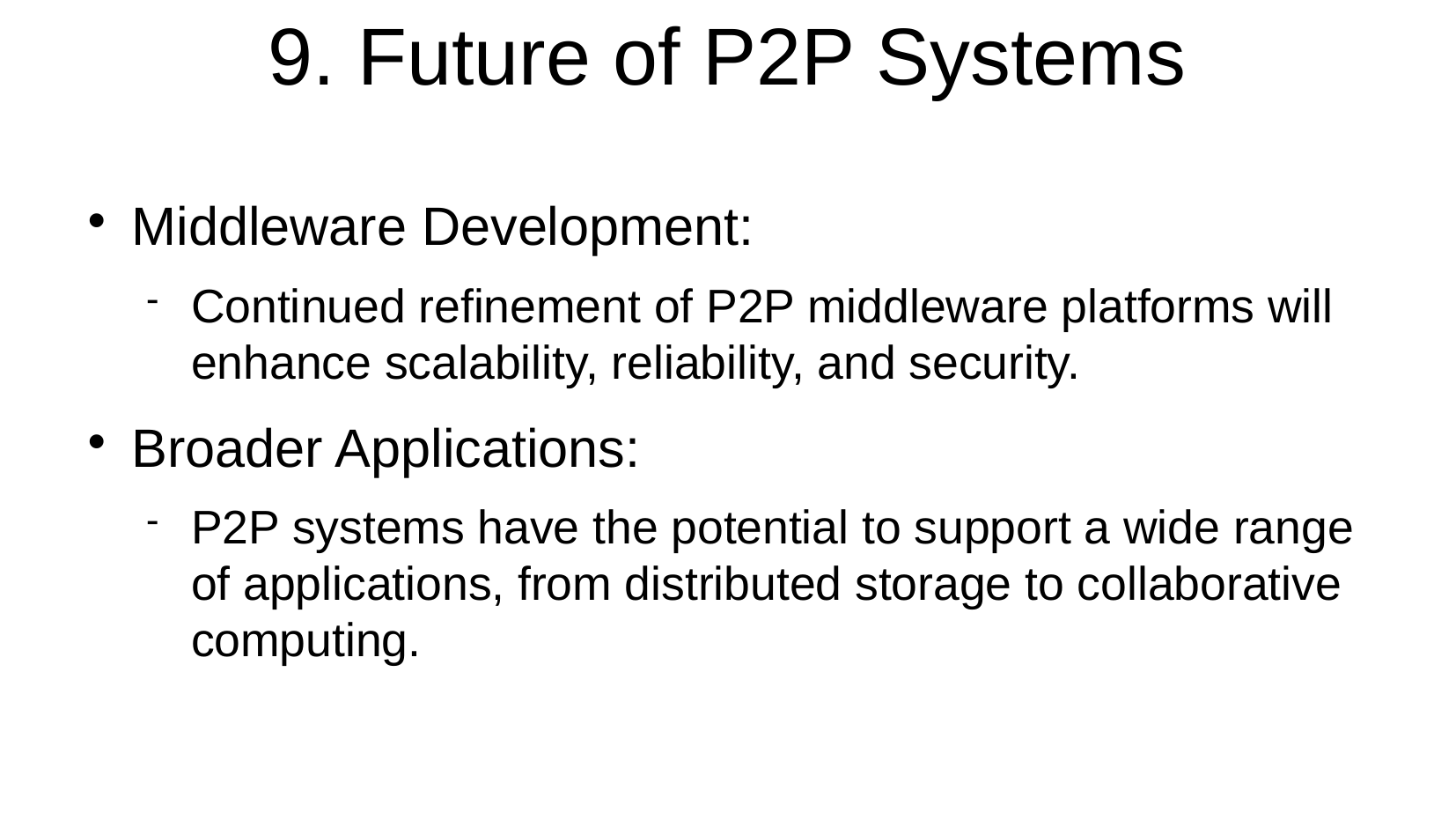

9. Future of P2P Systems
Middleware Development:
Continued refinement of P2P middleware platforms will enhance scalability, reliability, and security.
Broader Applications:
P2P systems have the potential to support a wide range of applications, from distributed storage to collaborative computing.